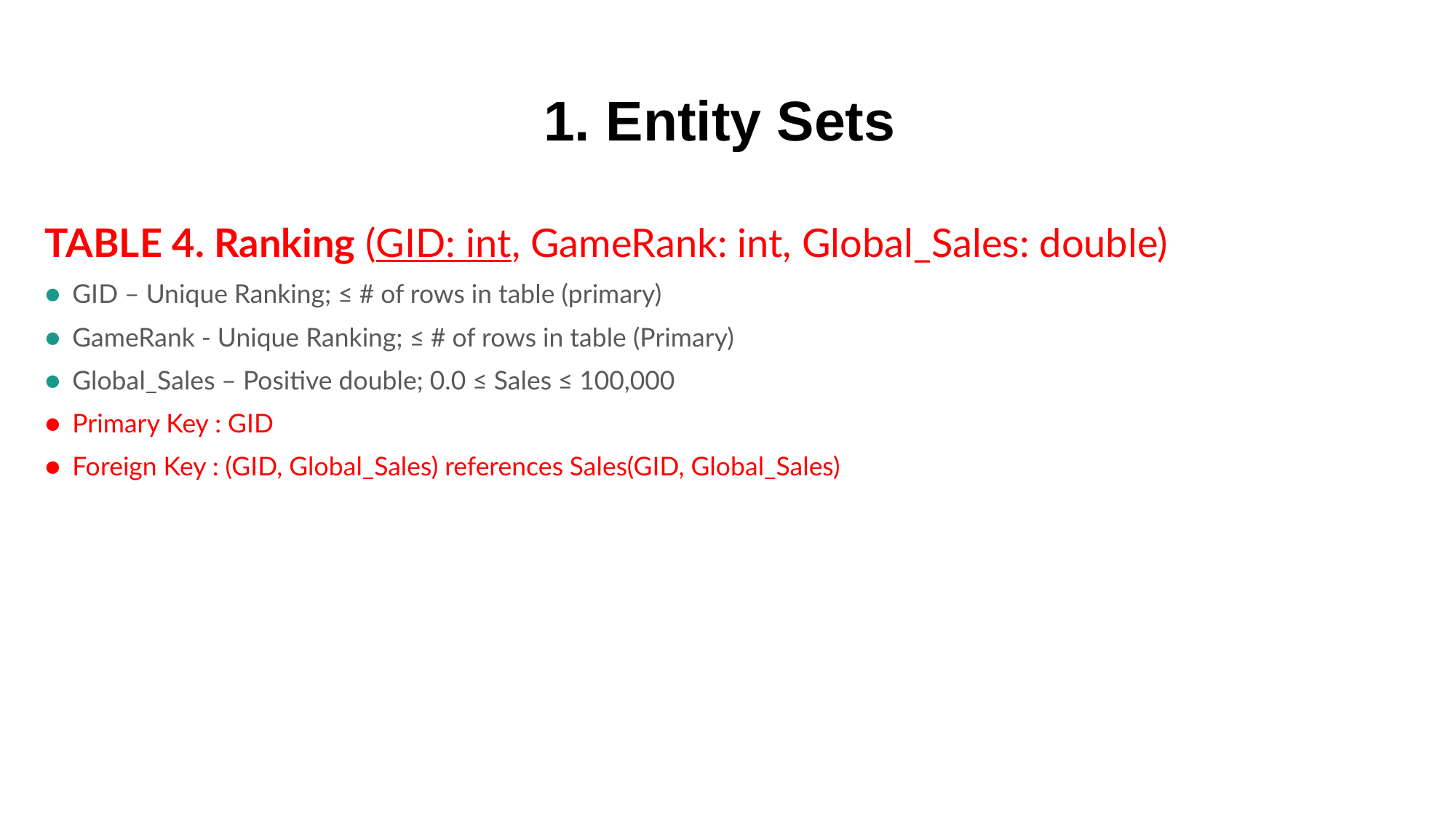

# 1. Entity Sets
TABLE 4. Ranking (GID: int, GameRank: int, Global_Sales: double)
GID – Unique Ranking; ≤ # of rows in table (primary)
GameRank - Unique Ranking; ≤ # of rows in table (Primary)
Global_Sales – Positive double; 0.0 ≤ Sales ≤ 100,000
Primary Key : GID
Foreign Key : (GID, Global_Sales) references Sales(GID, Global_Sales)